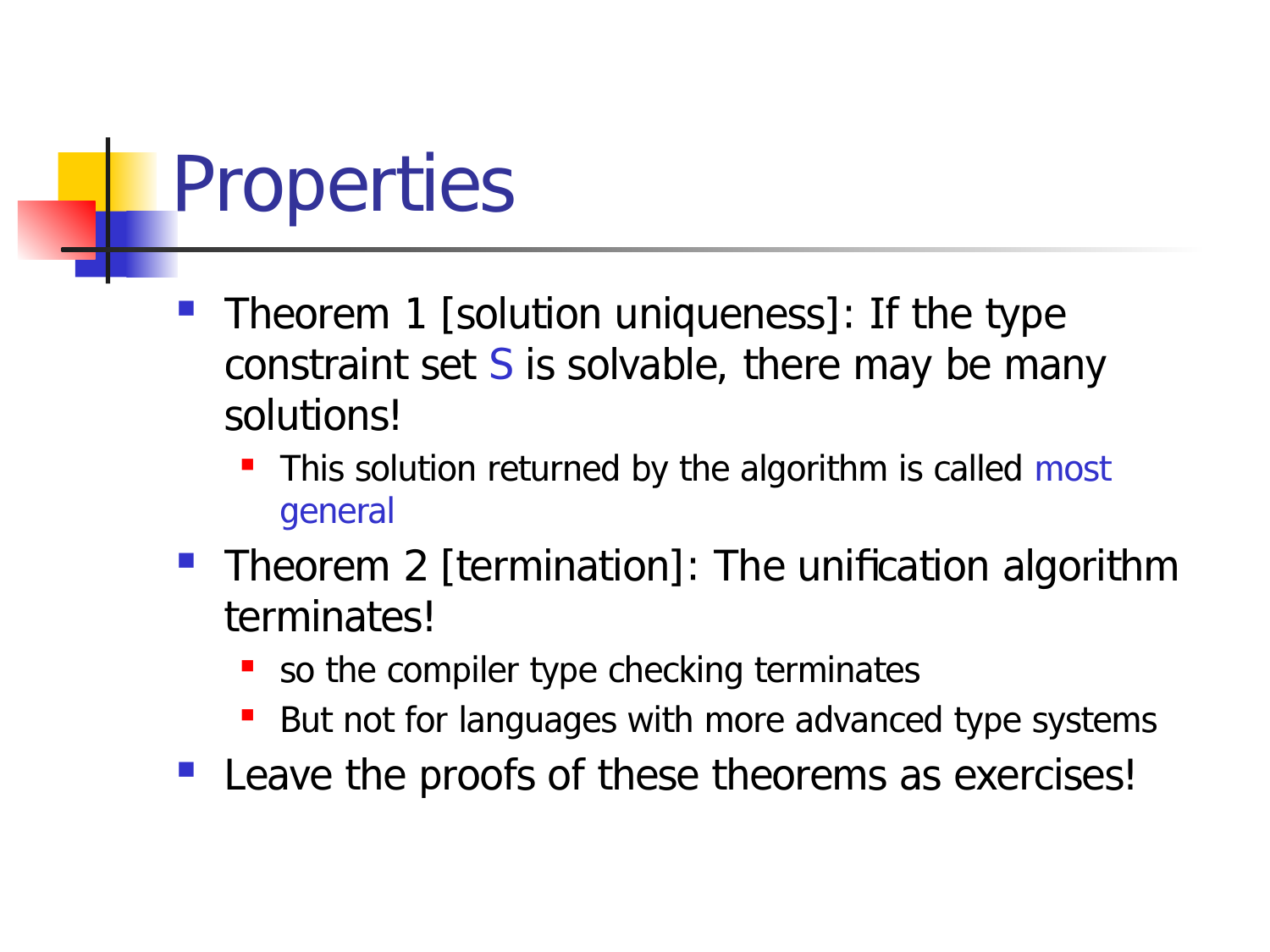

# Properties
Theorem 1 [solution uniqueness]: If the type constraint set S is solvable, there may be many solutions!
This solution returned by the algorithm is called most general
Theorem 2 [termination]: The unification algorithm terminates!
so the compiler type checking terminates
But not for languages with more advanced type systems
Leave the proofs of these theorems as exercises!